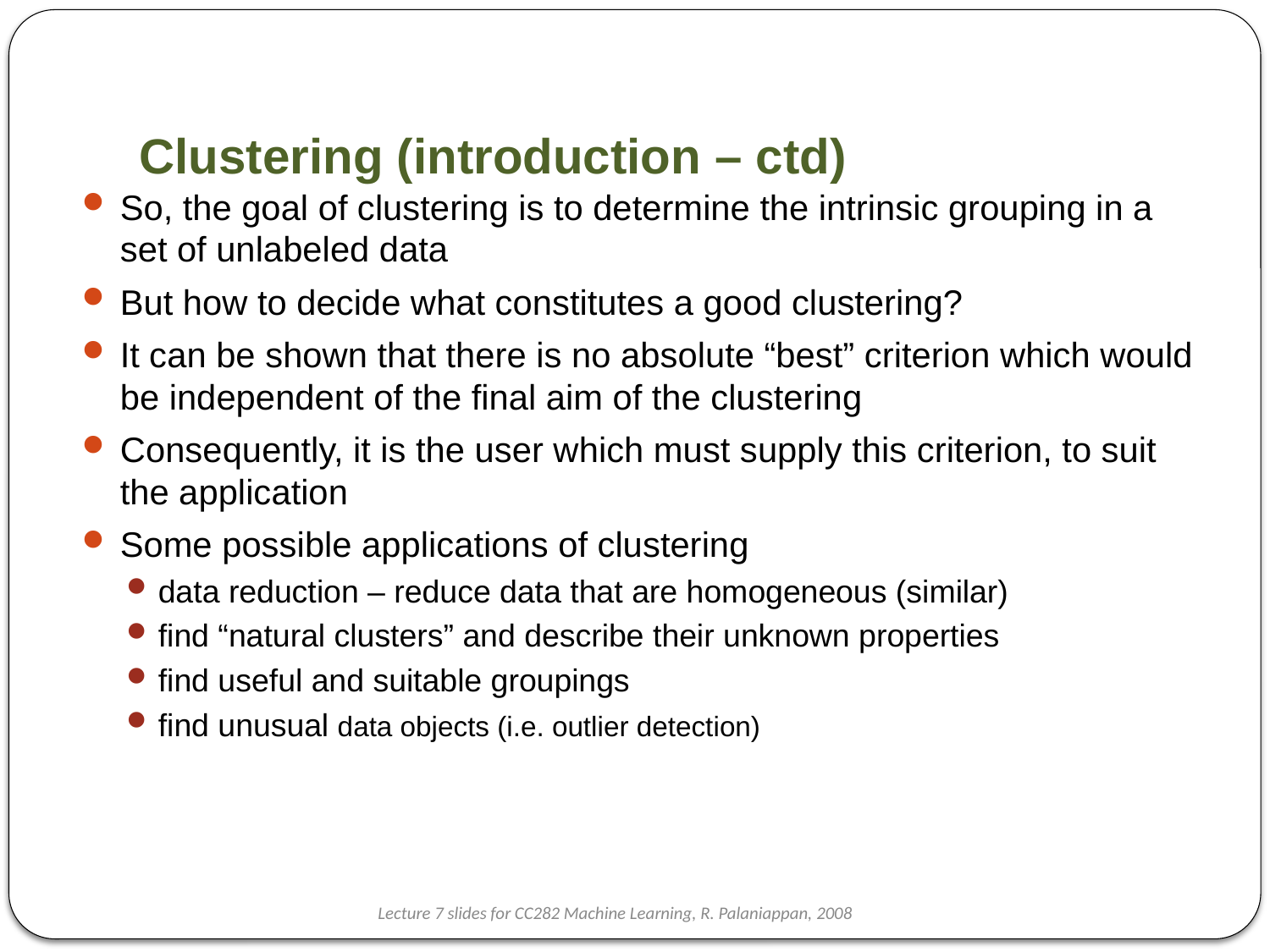

Clustering (introduction – ctd)
So, the goal of clustering is to determine the intrinsic grouping in a set of unlabeled data
But how to decide what constitutes a good clustering?
It can be shown that there is no absolute “best” criterion which would be independent of the final aim of the clustering
Consequently, it is the user which must supply this criterion, to suit the application
Some possible applications of clustering
data reduction – reduce data that are homogeneous (similar)
find “natural clusters” and describe their unknown properties
find useful and suitable groupings
find unusual data objects (i.e. outlier detection)
Lecture 7 slides for CC282 Machine Learning, R. Palaniappan, 2008